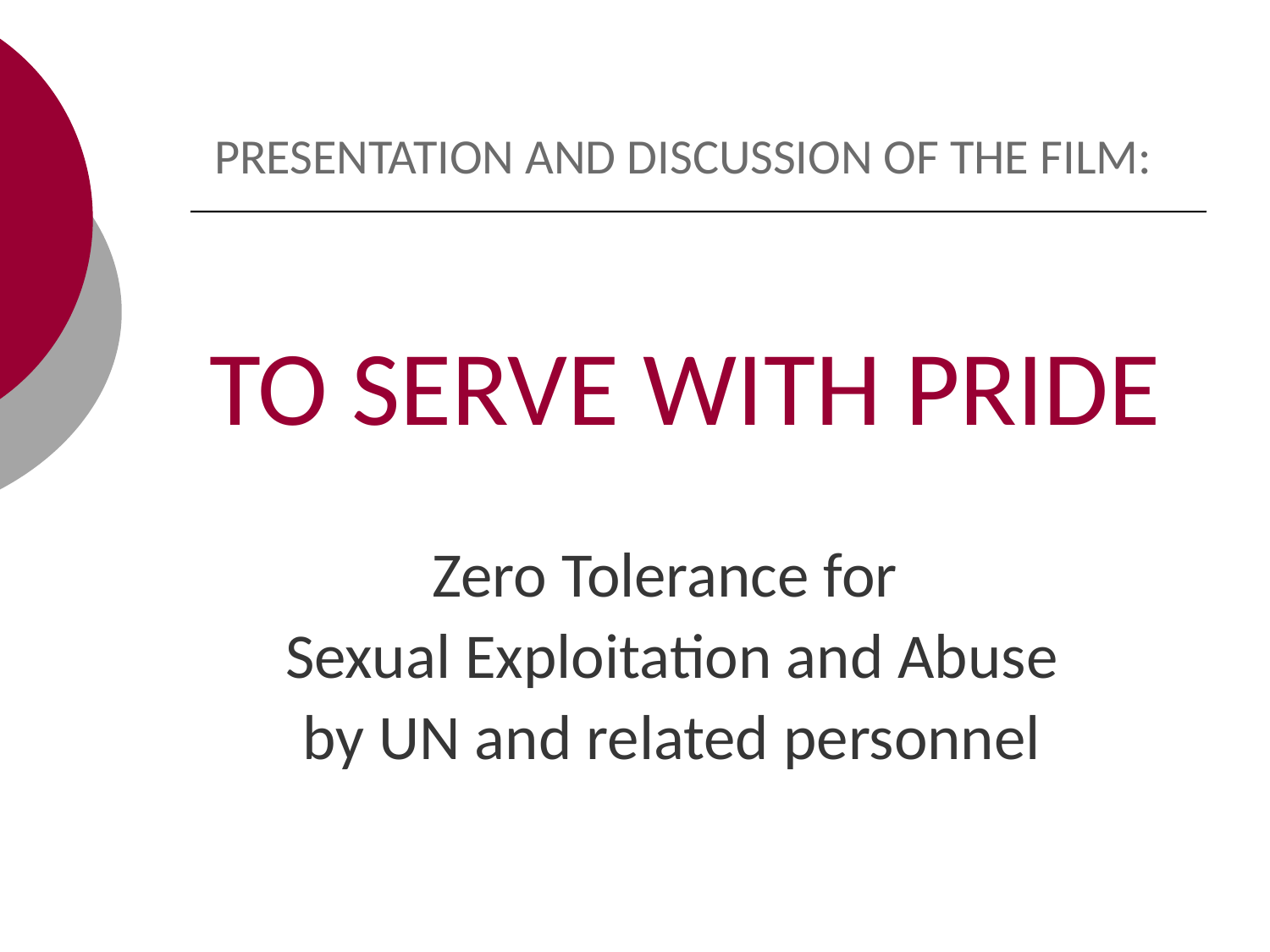

PRESENTATION AND DISCUSSION OF THE FILM:

 TO SERVE WITH PRIDE

Zero Tolerance for
Sexual Exploitation and Abuse
by UN and related personnel